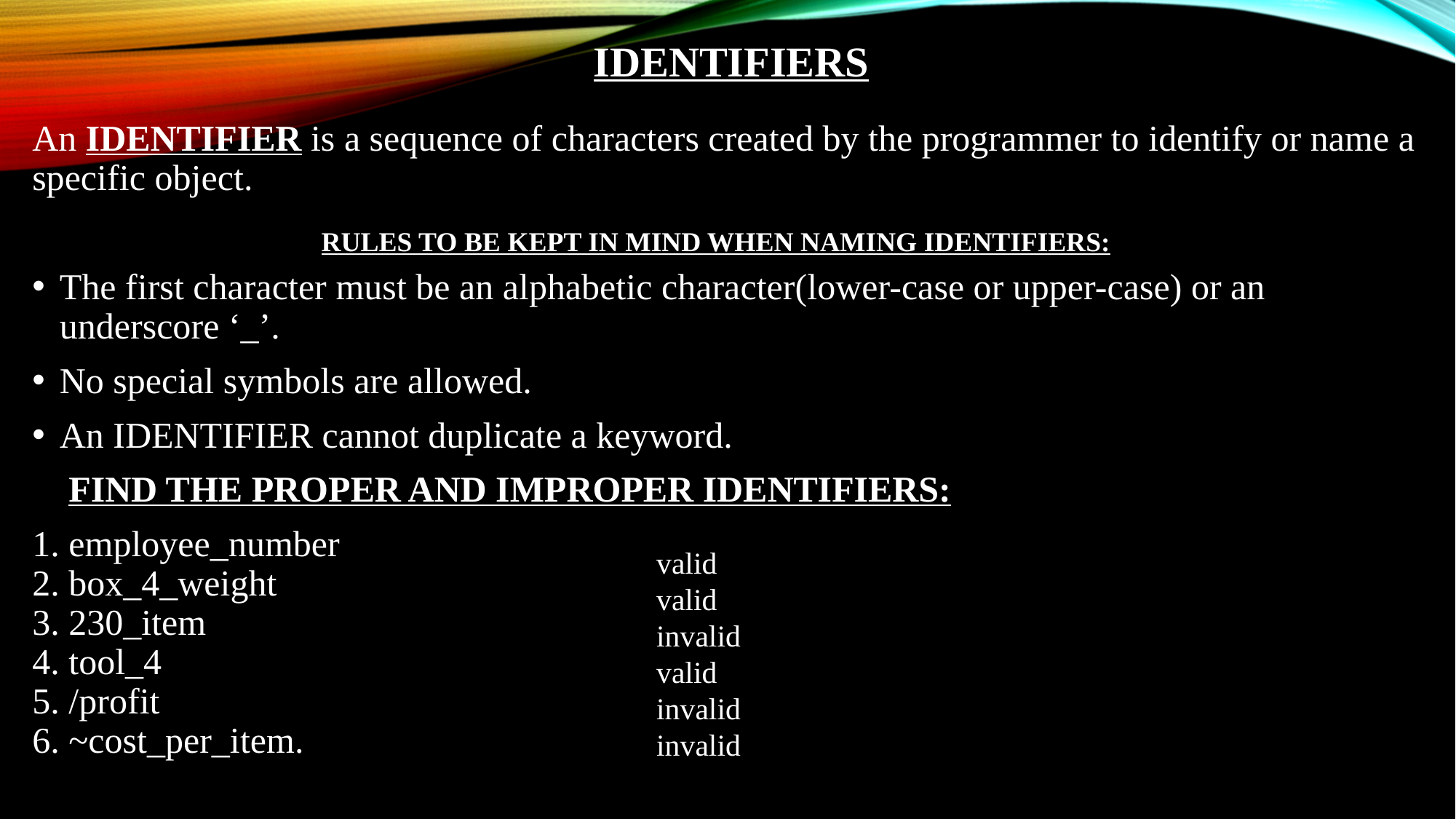

# IDENTIFIERS
An IDENTIFIER is a sequence of characters created by the programmer to identify or name a specific object.

The first character must be an alphabetic character(lower-case or upper-case) or an underscore ‘_’.
No special symbols are allowed.
An IDENTIFIER cannot duplicate a keyword.
    FIND THE PROPER AND IMPROPER IDENTIFIERS:
1. employee_number
2. box_4_weight
3. 230_item
4. tool_4
5. /profit
6. ~cost_per_item.
RULES TO BE KEPT IN MIND WHEN NAMING IDENTIFIERS:

valid
valid
invalid
valid
invalid
invalid